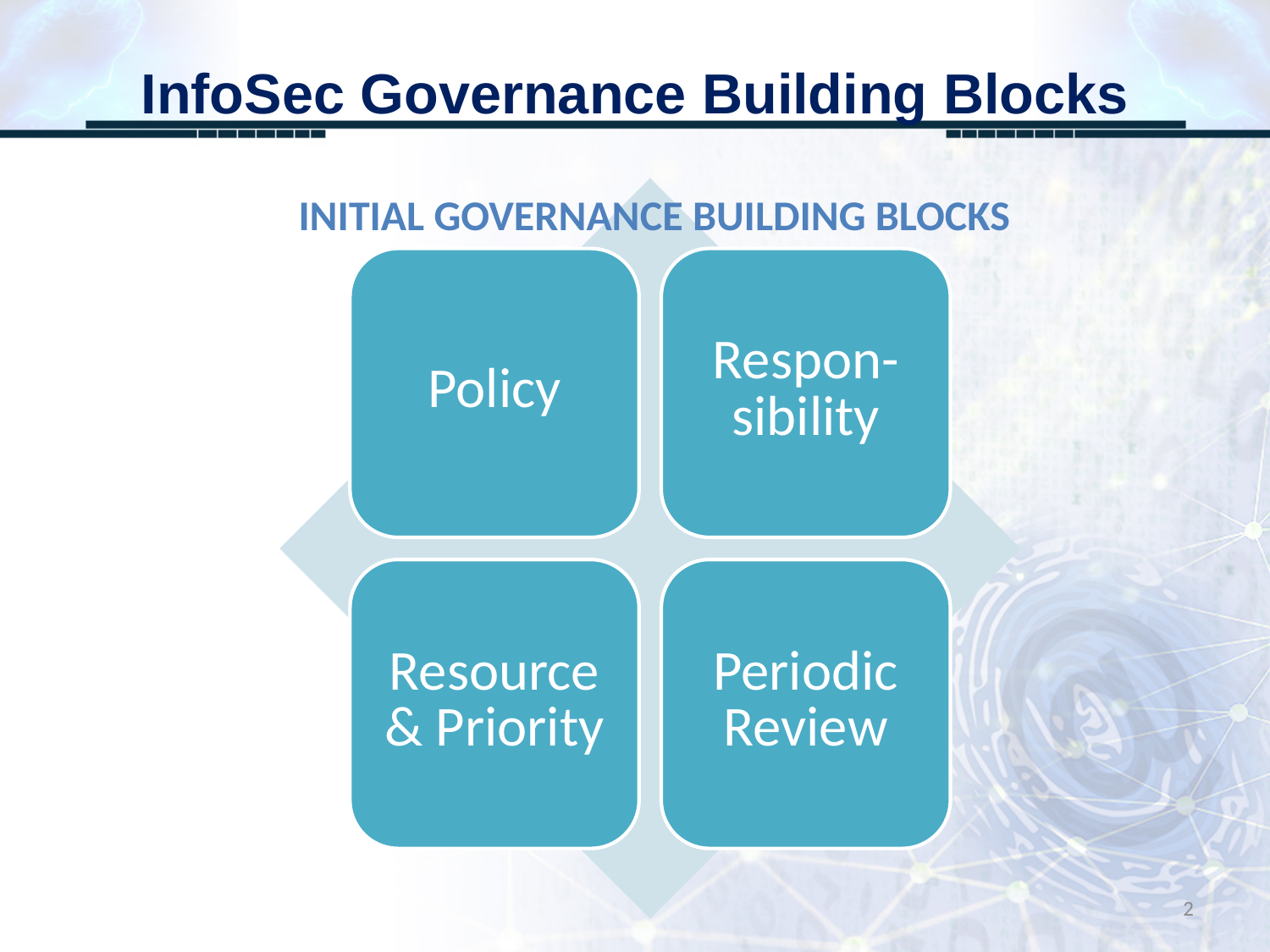

# InfoSec Governance Building Blocks
Policy
Respon-sibility
Resource & Priority
Periodic Review
INITIAL GOVERNANCE BUILDING BLOCKS
2